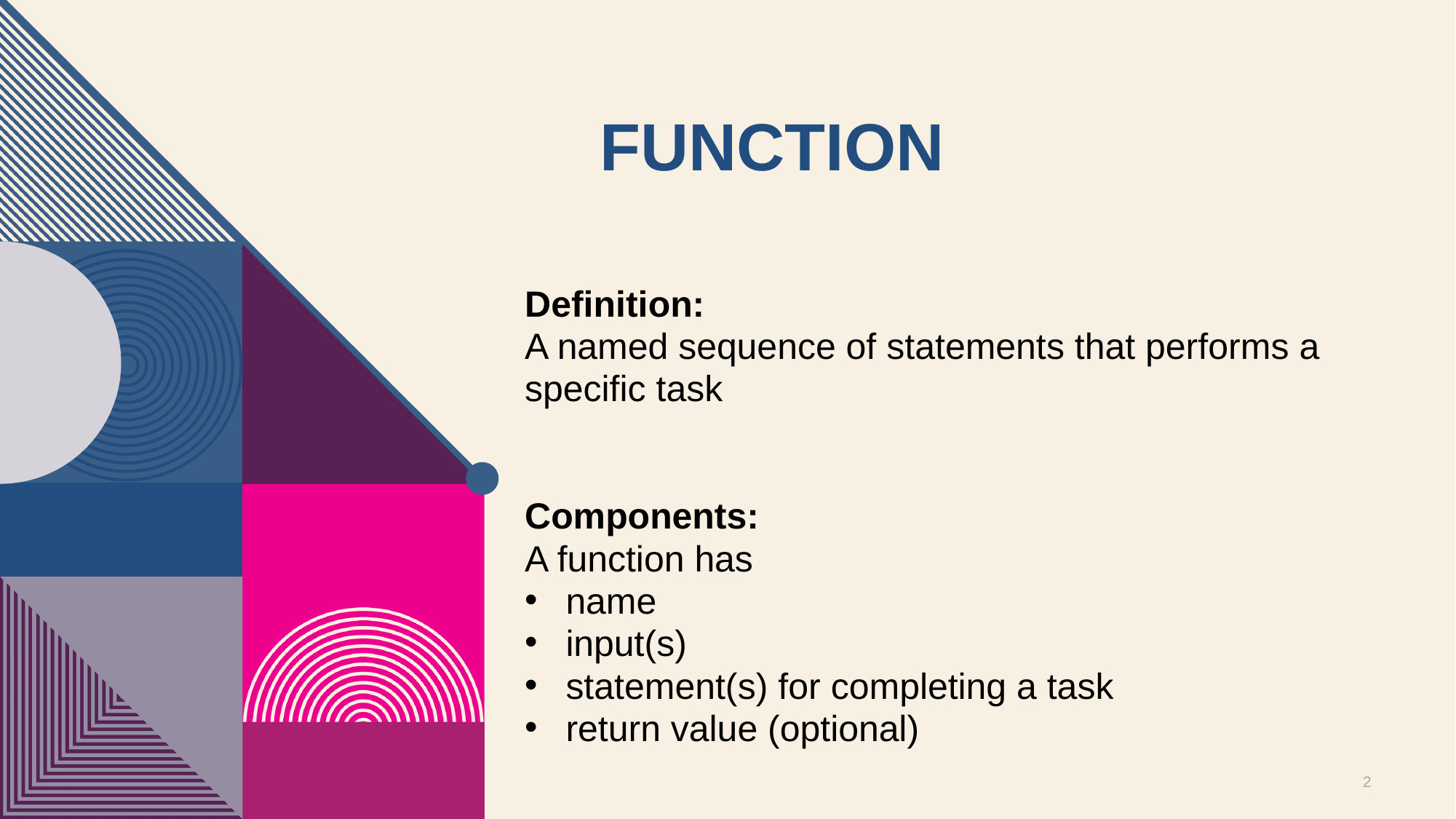

# Function
Definition:
A named sequence of statements that performs a specific task

Components:
A function has
name
input(s)
statement(s) for completing a task
return value (optional)
2